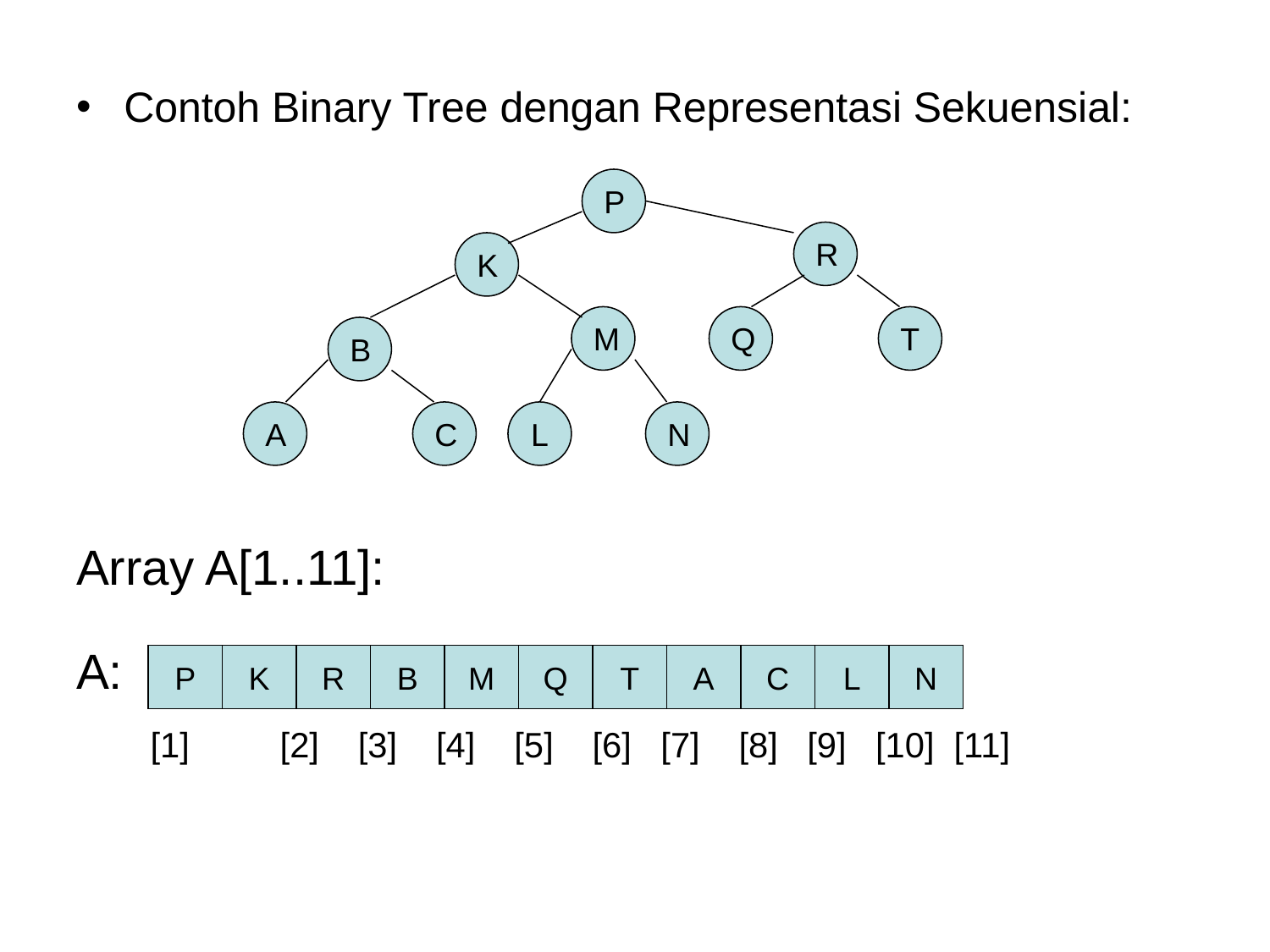

#
Contoh Binary Tree dengan Representasi Sekuensial:

Array A[1..11]:

A:
	   [1]	   [2]    [3]    [4]    [5]    [6]   [7]    [8]   [9]   [10]  [11]
P
R
K
M
Q
T
B
A
C
L
N
P
K
R
B
M
Q
T
A
C
L
N